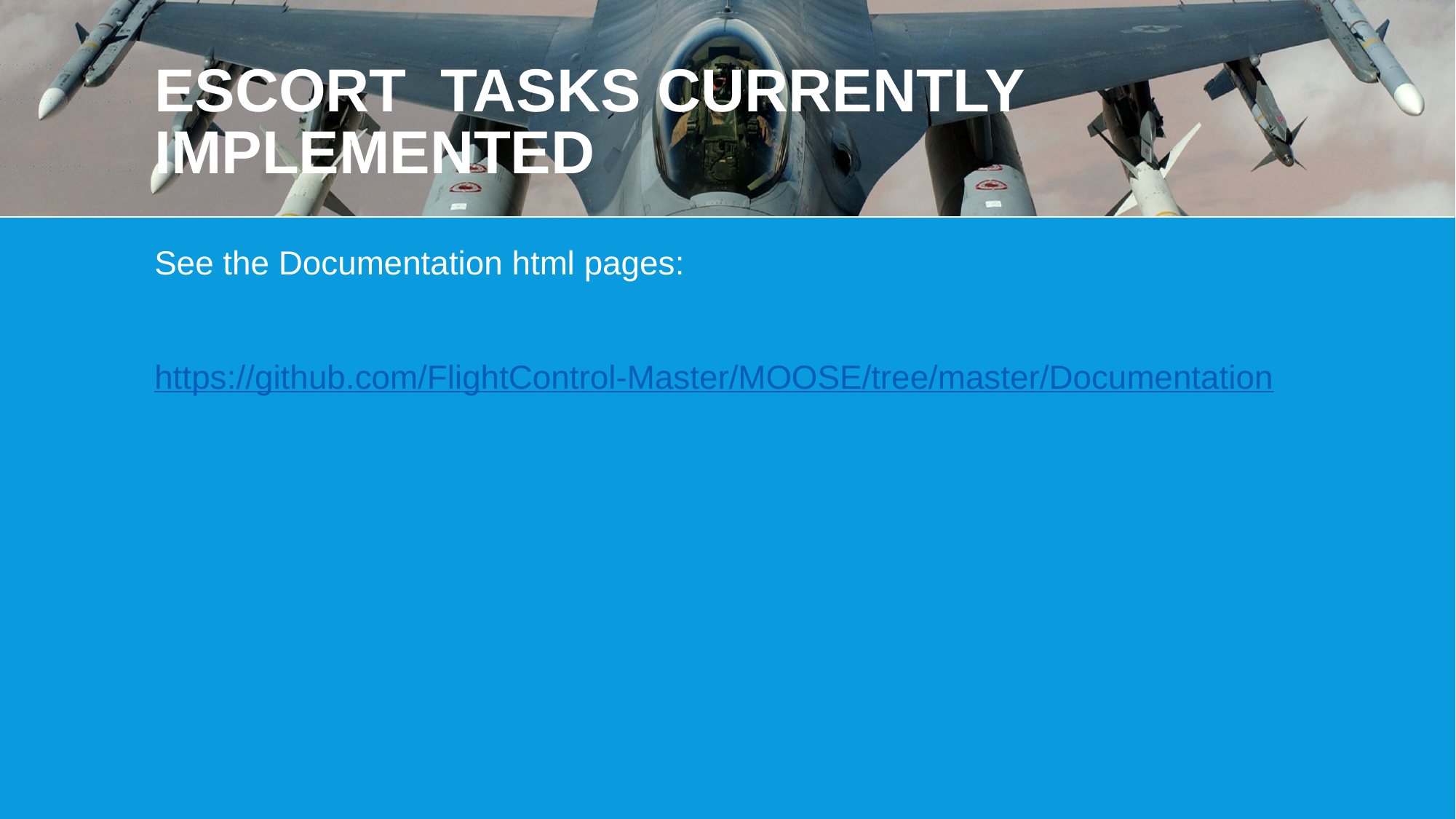

# Escort  tasks currently implemented
See the Documentation html pages:

https://github.com/FlightControl-Master/MOOSE/tree/master/Documentation